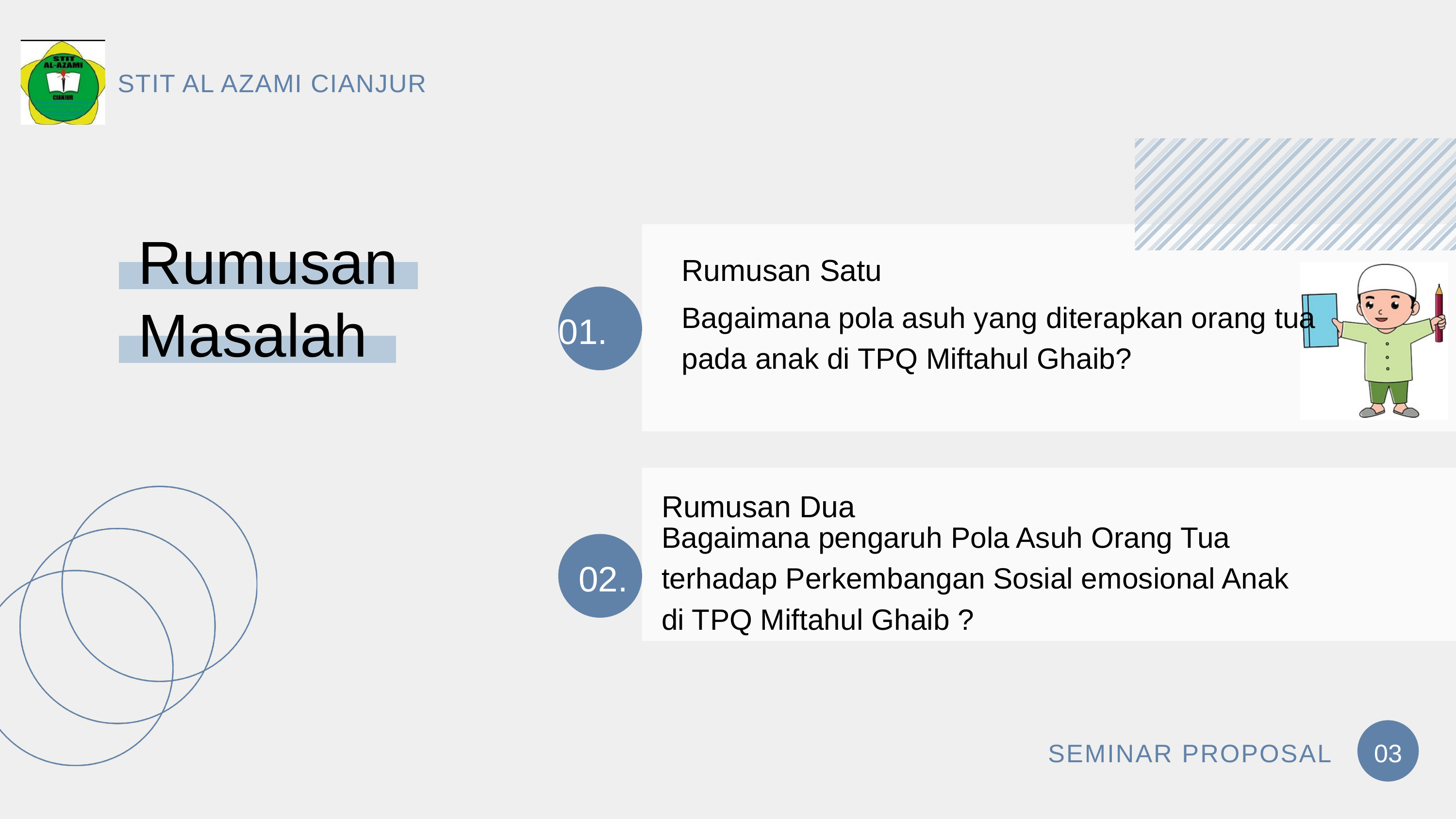

STIT AL AZAMI CIANJUR

Rumusan
Masalah

Rumusan Satu

Bagaimana pola asuh yang diterapkan orang tua pada anak di TPQ Miftahul Ghaib?
01.

Rumusan Dua

Bagaimana pengaruh Pola Asuh Orang Tua terhadap Perkembangan Sosial emosional Anak di TPQ Miftahul Ghaib ?

02.

SEMINAR PROPOSAL
03